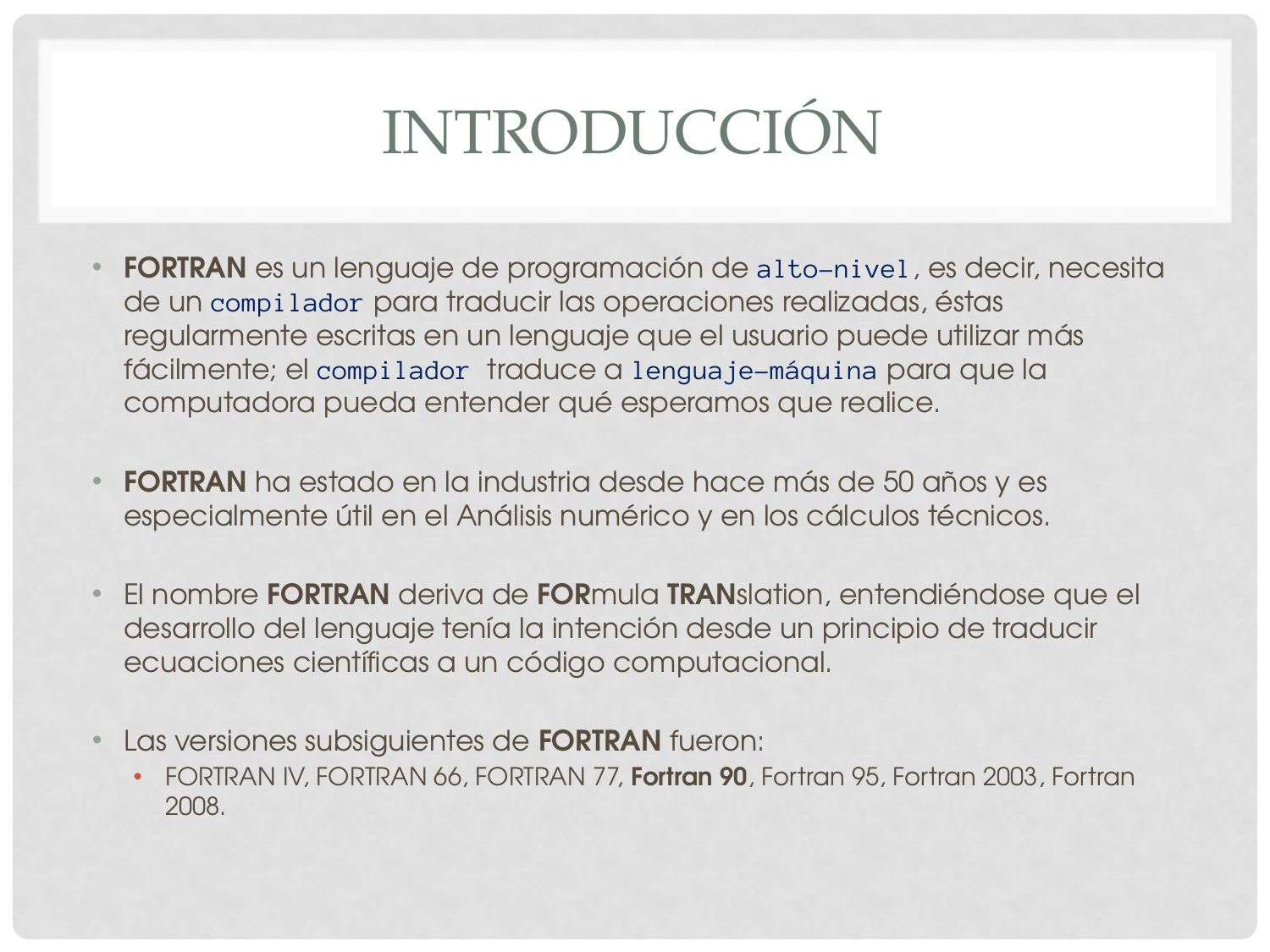

# Introducción
FORTRAN es un lenguaje de programación de alto-nivel, es decir, necesita de un compilador para traducir las operaciones realizadas, éstas regularmente escritas en un lenguaje que el usuario puede utilizar más fácilmente; el compilador traduce a lenguaje-máquina para que la computadora pueda entender qué esperamos que realice.

FORTRAN ha estado en la industria desde hace más de 50 años y es especialmente útil en el Análisis numérico y en los cálculos técnicos.

El nombre FORTRAN deriva de FORmula TRANslation, entendiéndose que el desarrollo del lenguaje tenía la intención desde un principio de traducir ecuaciones científicas a un código computacional.

Las versiones subsiguientes de FORTRAN fueron:
FORTRAN IV, FORTRAN 66, FORTRAN 77, Fortran 90, Fortran 95, Fortran 2003, Fortran 2008.